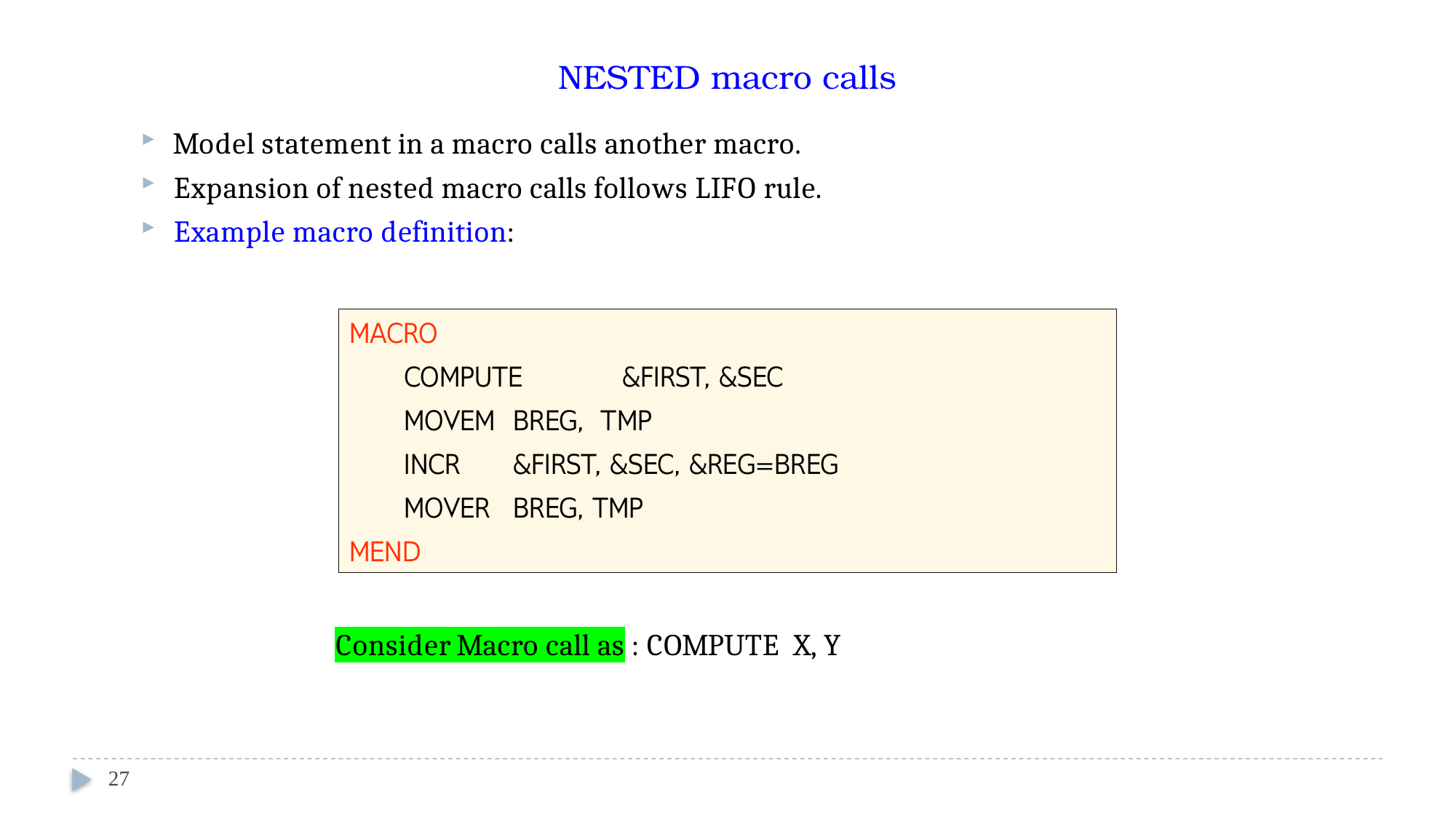

NESTED macro calls
Model statement in a macro calls another macro.
Expansion of nested macro calls follows LIFO rule.
Example macro definition:
MACRO
COMPUTE	&FIRST, &SEC
MOVEM	BREG,  TMP
INCR	&FIRST, &SEC, &REG=BREG
MOVER	BREG, TMP
MEND
Consider Macro call as : COMPUTE  X, Y
27